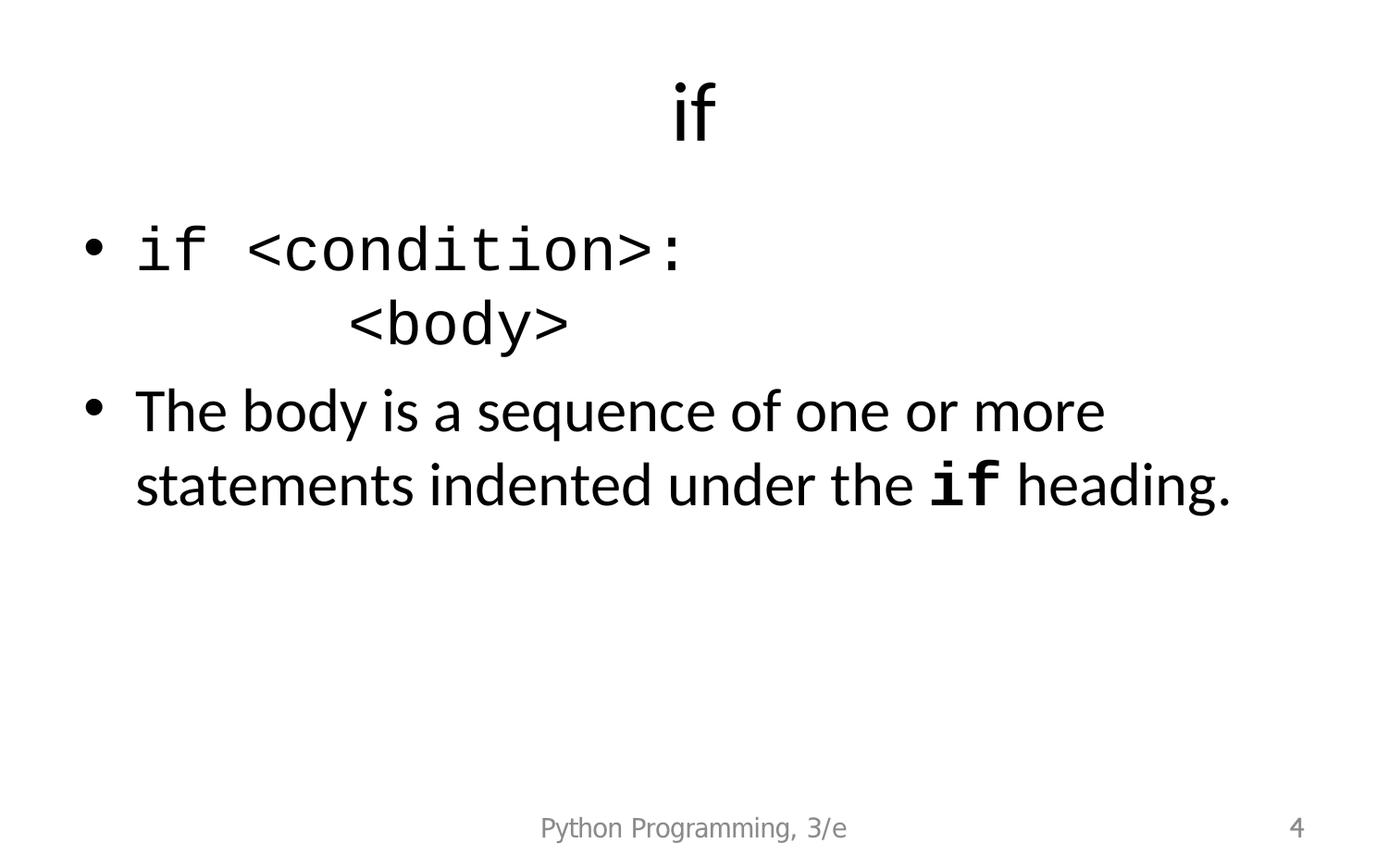

# if
if <condition>:
	  <body>
The body is a sequence of one or more statements indented under the if heading.
Python Programming, 3/e
4